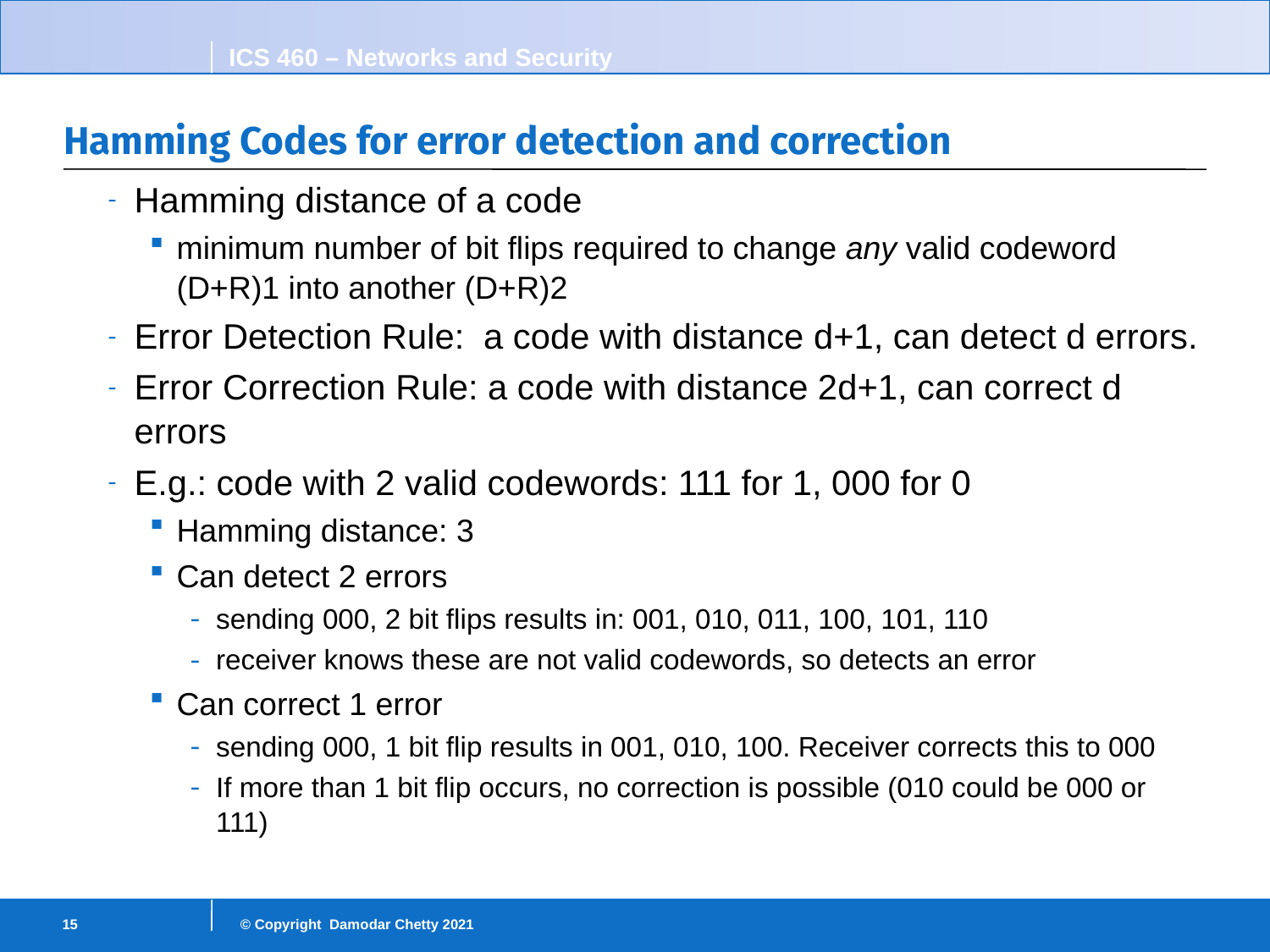

# Hamming Codes for error detection and correction
Hamming distance of a code
minimum number of bit flips required to change any valid codeword (D+R)1 into another (D+R)2
Error Detection Rule:  a code with distance d+1, can detect d errors.
Error Correction Rule: a code with distance 2d+1, can correct d errors
E.g.: code with 2 valid codewords: 111 for 1, 000 for 0
Hamming distance: 3
Can detect 2 errors
sending 000, 2 bit flips results in: 001, 010, 011, 100, 101, 110
receiver knows these are not valid codewords, so detects an error
Can correct 1 error
sending 000, 1 bit flip results in 001, 010, 100. Receiver corrects this to 000
If more than 1 bit flip occurs, no correction is possible (010 could be 000 or 111)
15